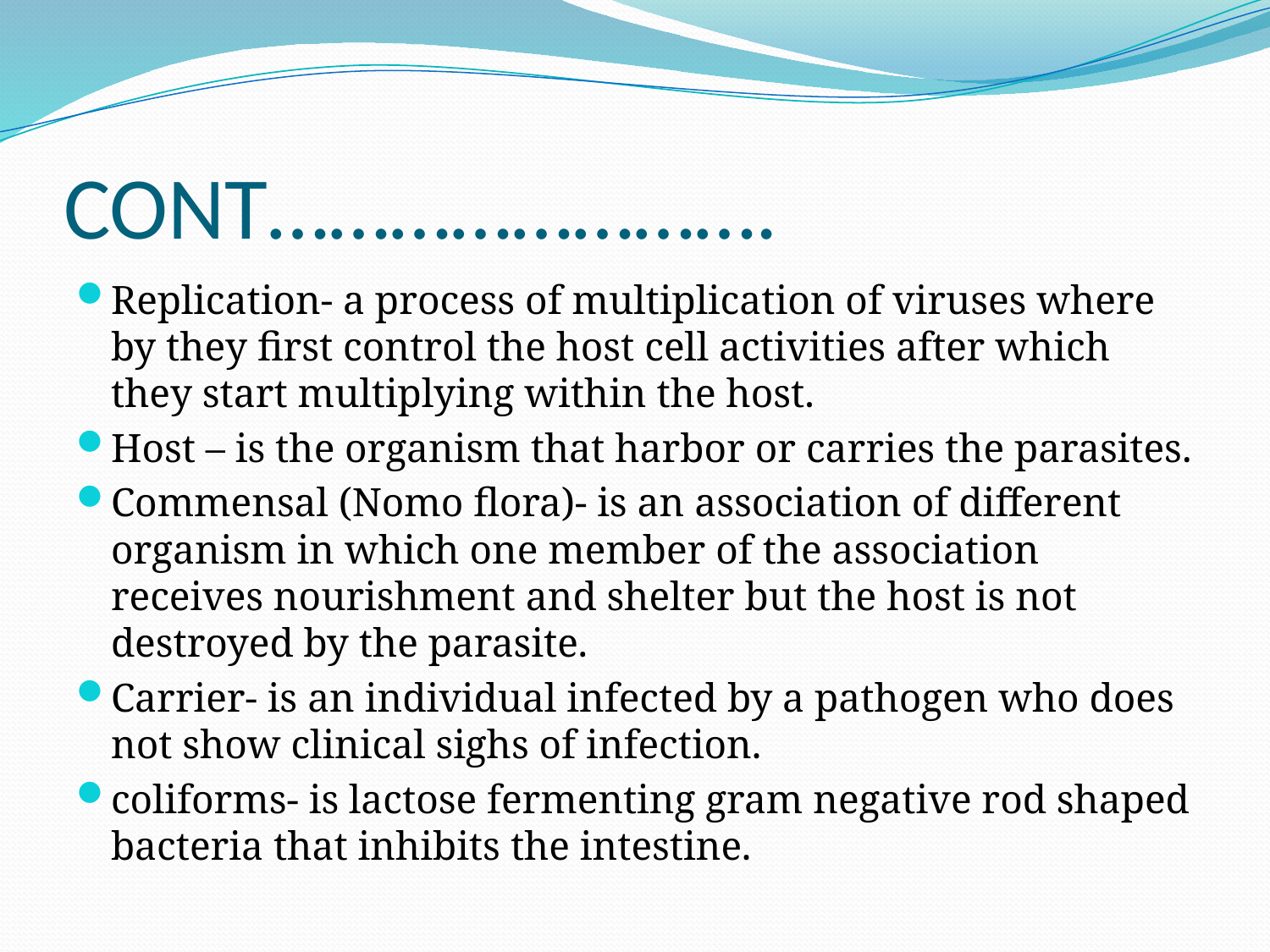

# CONT…………………….
Replication- a process of multiplication of viruses where by they first control the host cell activities after which they start multiplying within the host.
Host – is the organism that harbor or carries the parasites.
Commensal (Nomo flora)- is an association of different organism in which one member of the association receives nourishment and shelter but the host is not destroyed by the parasite.
Carrier- is an individual infected by a pathogen who does not show clinical sighs of infection.
coliforms- is lactose fermenting gram negative rod shaped bacteria that inhibits the intestine.